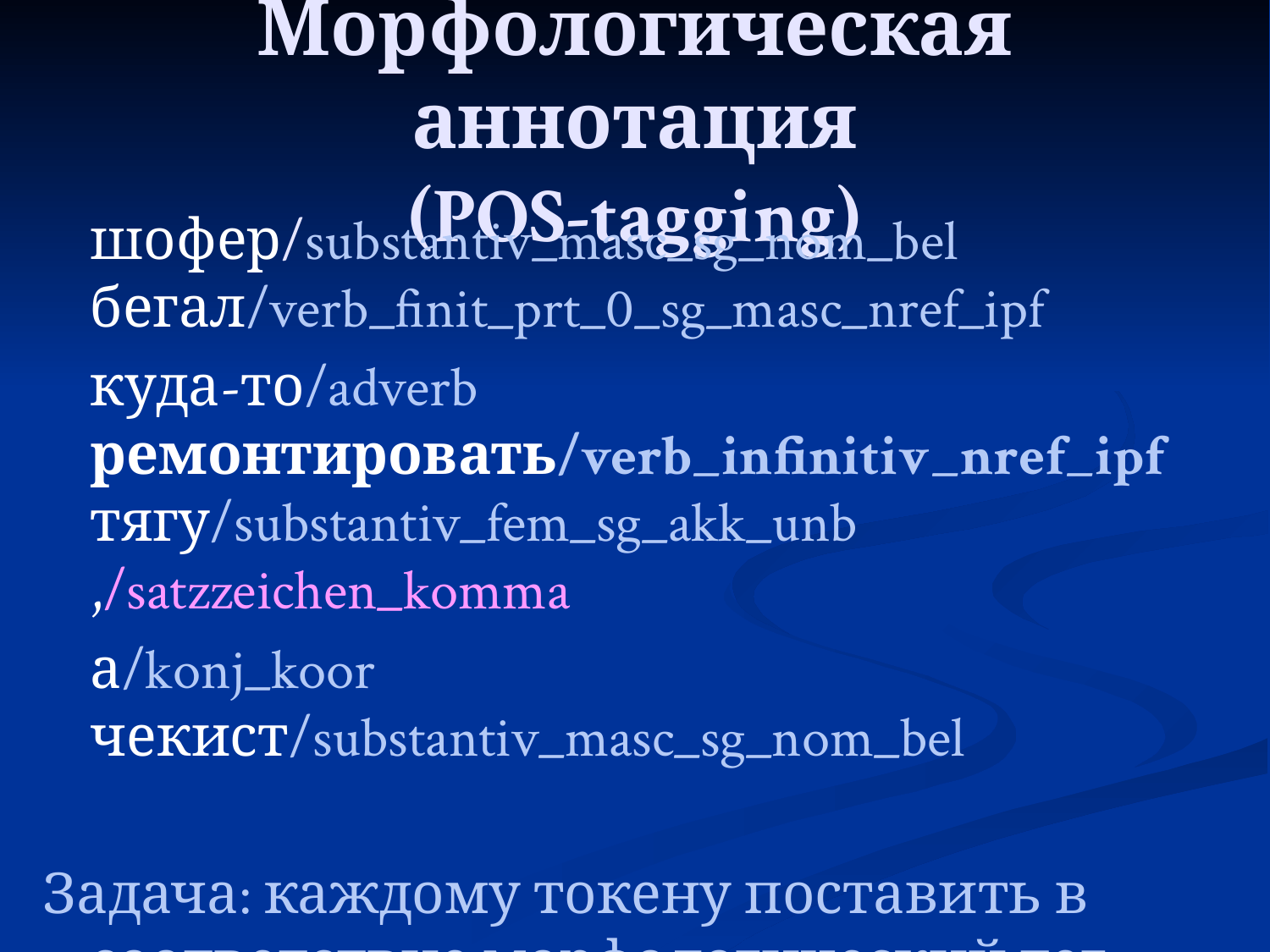

# Морфологическая аннотация (POS-tagging)
	шофер/substantiv_masc_sg_nom_bel бегал/verb_finit_prt_0_sg_masc_nref_ipf
	куда-то/adverb ремонтировать/verb_infinitiv_nref_ipf тягу/substantiv_fem_sg_akk_unb ,/satzzeichen_komma
	а/konj_koor чекист/substantiv_masc_sg_nom_bel

Задача: каждому токену поставить в соответствие морфологический тег